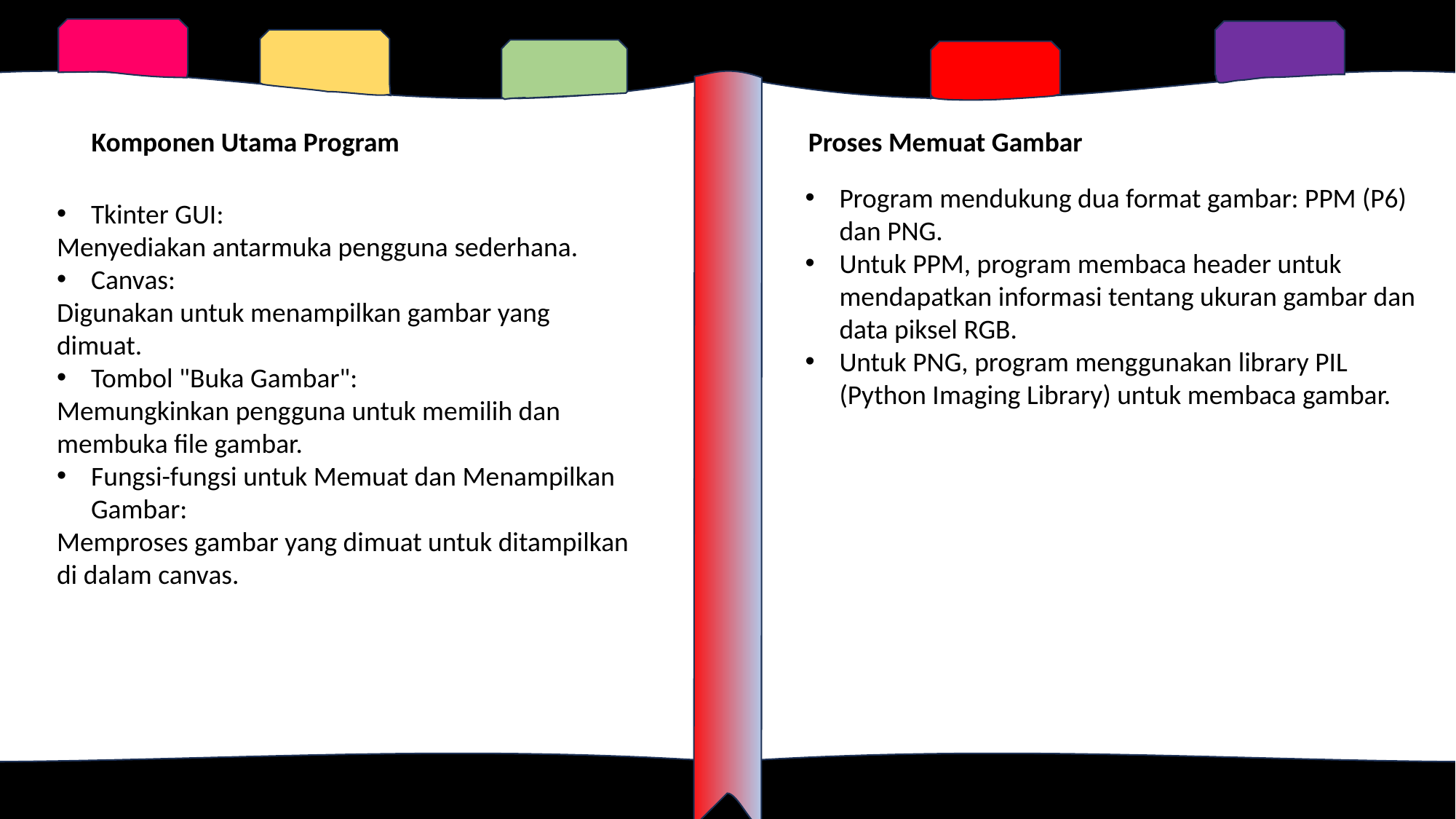

L

Komponen Utama Program
Proses Memuat Gambar
Program mendukung dua format gambar: PPM (P6) dan PNG.
Untuk PPM, program membaca header untuk mendapatkan informasi tentang ukuran gambar dan data piksel RGB.
Untuk PNG, program menggunakan library PIL (Python Imaging Library) untuk membaca gambar.
Tkinter GUI:
Menyediakan antarmuka pengguna sederhana.
Canvas:
Digunakan untuk menampilkan gambar yang    dimuat.
Tombol "Buka Gambar":
Memungkinkan pengguna untuk memilih dan membuka file gambar.
Fungsi-fungsi untuk Memuat dan Menampilkan Gambar:
Memproses gambar yang dimuat untuk ditampilkan di dalam canvas.